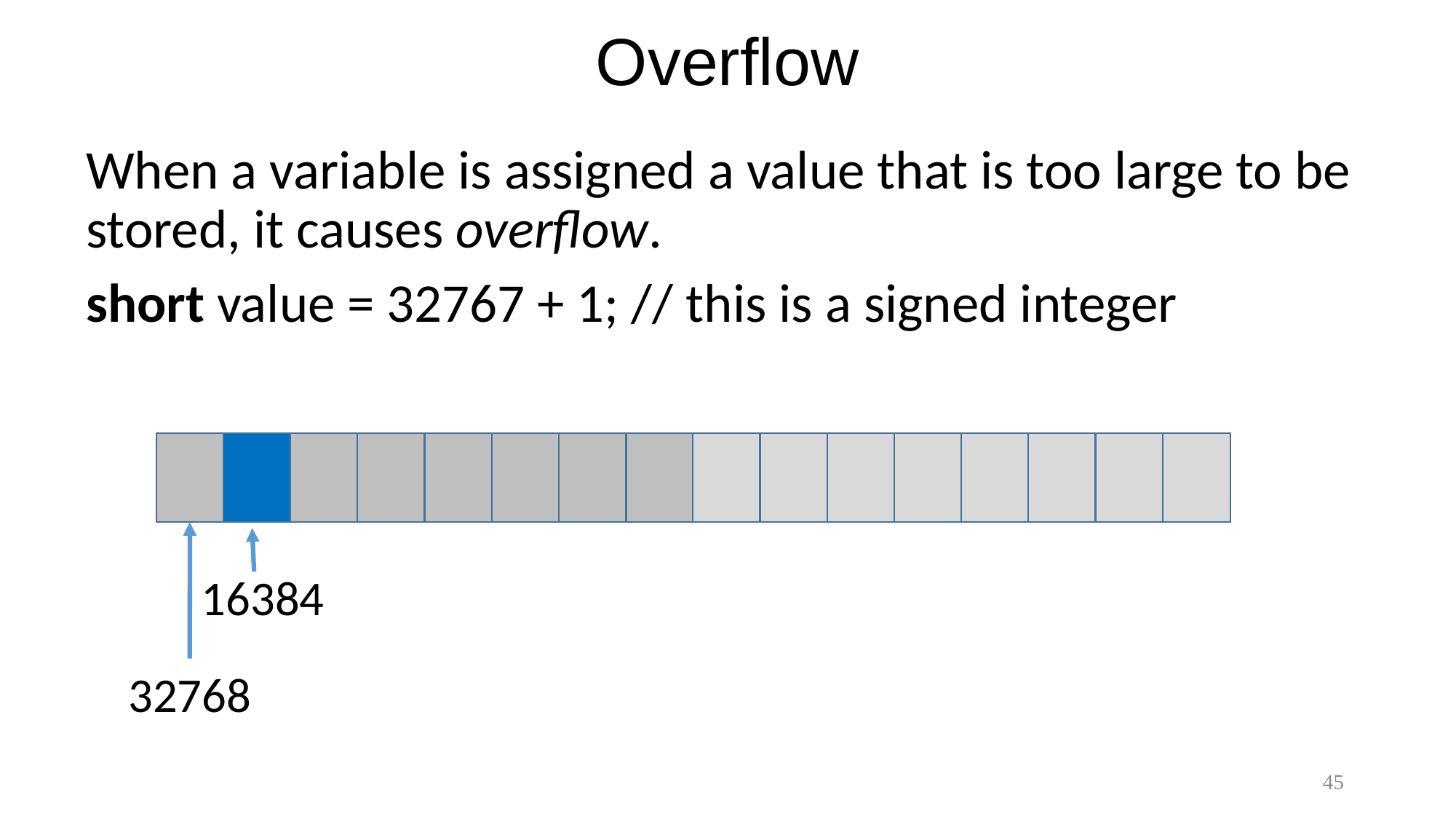

# Overflow
When a variable is assigned a value that is too large to be stored, it causes overflow.
short value = 32767 + 1; // this is a signed integer

16384
32768
45